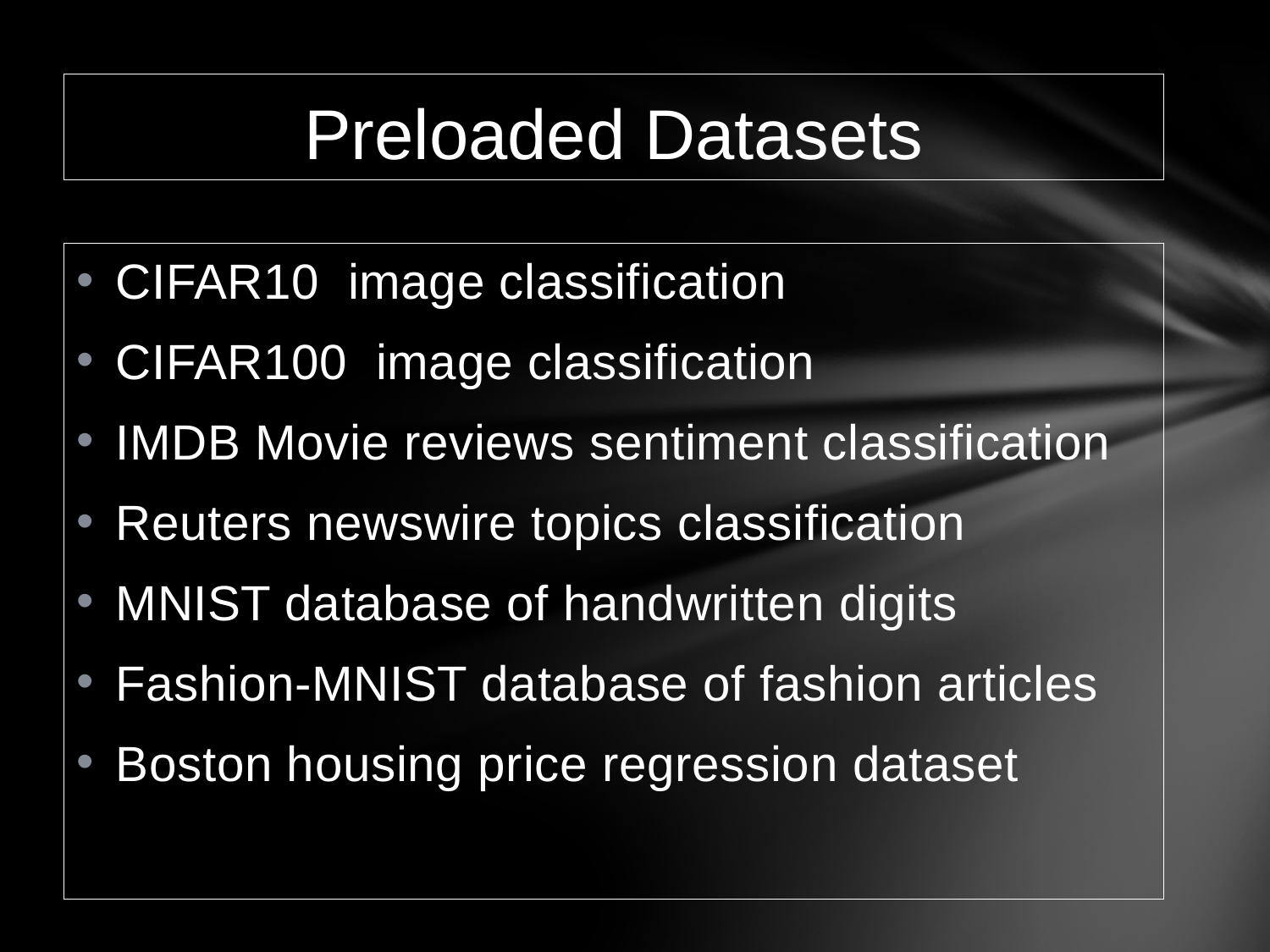

# Preloaded Datasets
CIFAR10  image classification
CIFAR100  image classification
IMDB Movie reviews sentiment classification
Reuters newswire topics classification
MNIST database of handwritten digits
Fashion-MNIST database of fashion articles
Boston housing price regression dataset